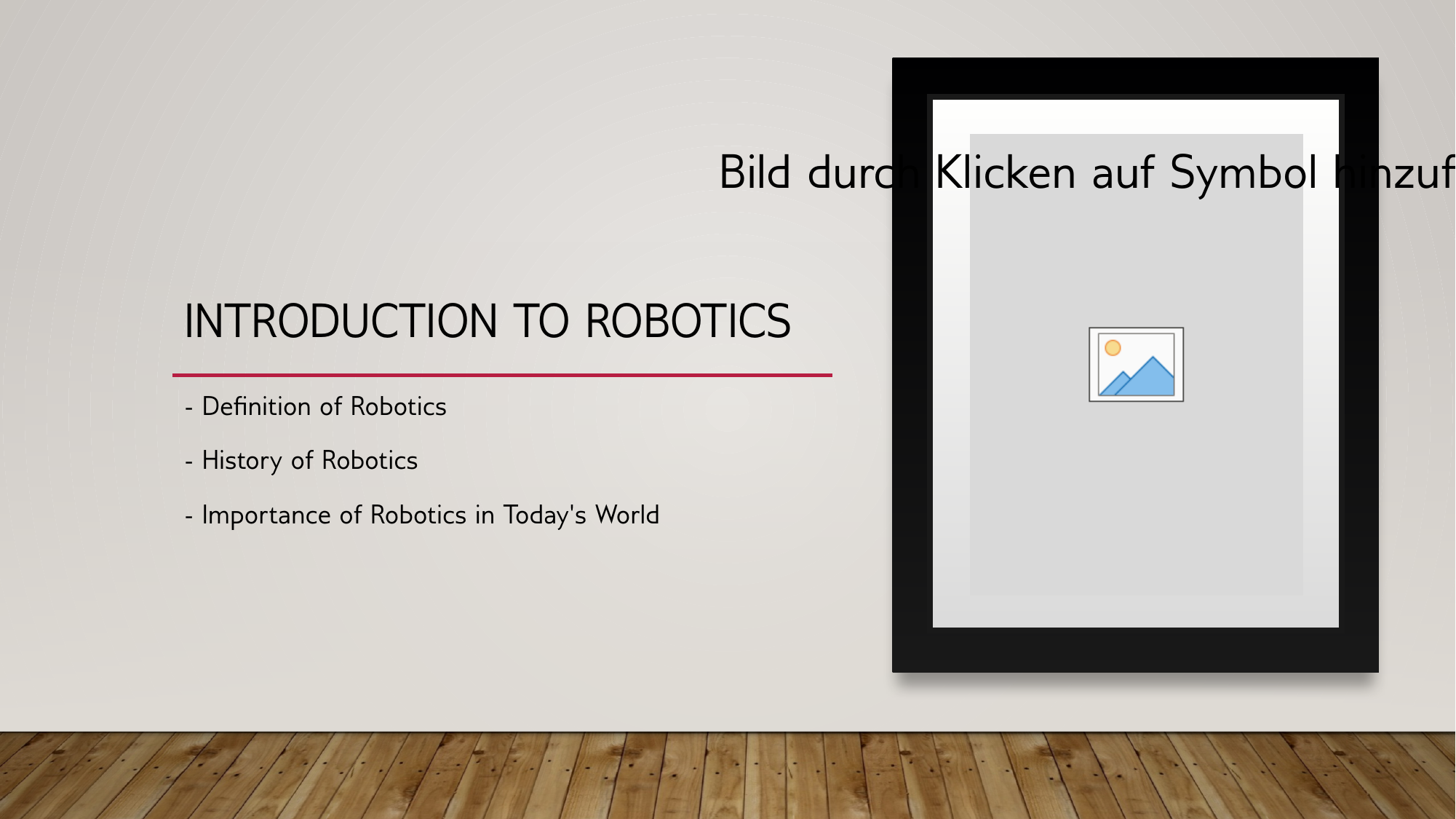

# Introduction to Robotics
- Definition of Robotics
- History of Robotics
- Importance of Robotics in Today's World